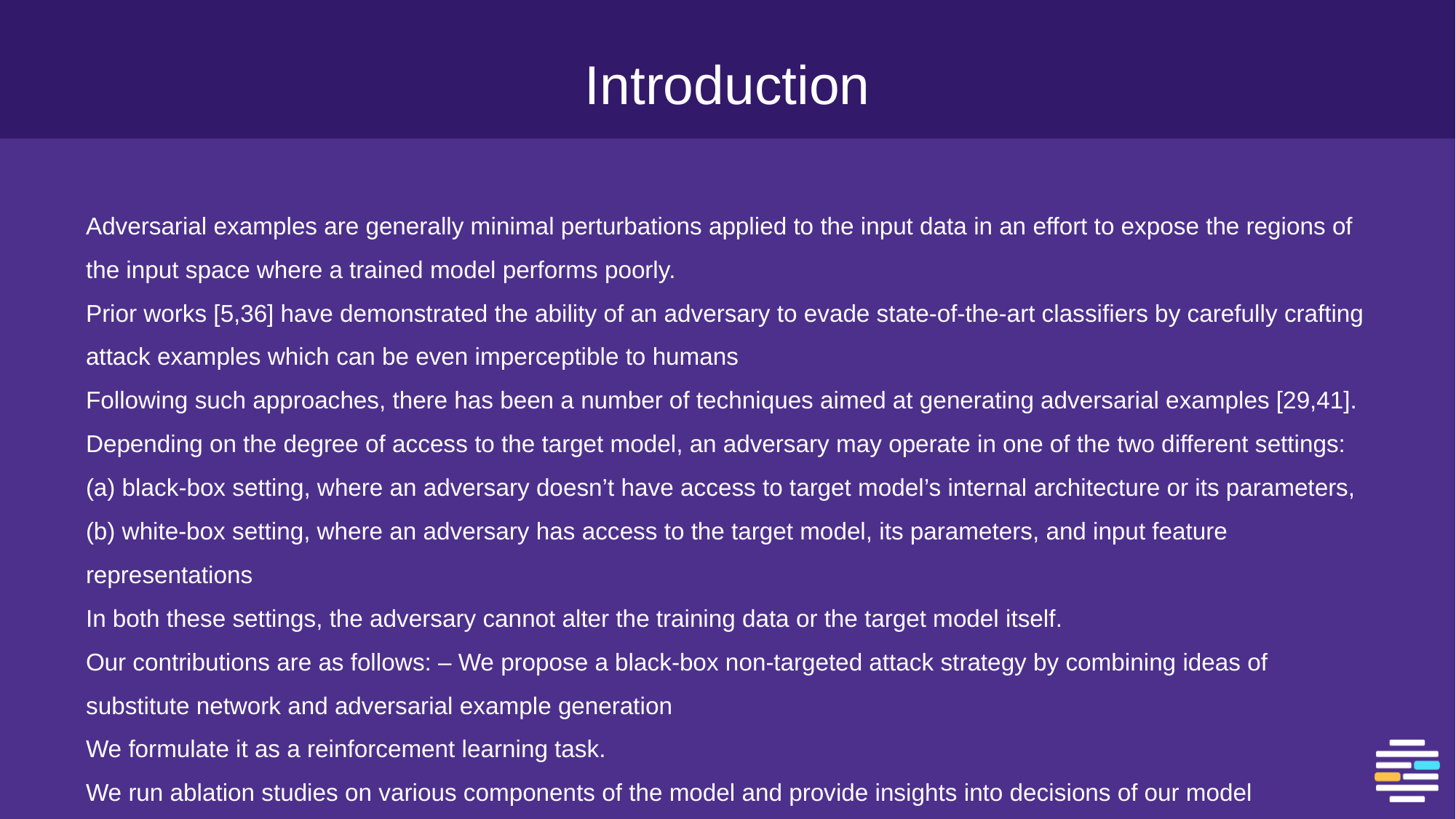

# Introduction
Adversarial examples are generally minimal perturbations applied to the input data in an effort to expose the regions of the input space where a trained model performs poorly.
Prior works [5,36] have demonstrated the ability of an adversary to evade state-of-the-art classifiers by carefully crafting attack examples which can be even imperceptible to humans
Following such approaches, there has been a number of techniques aimed at generating adversarial examples [29,41].
Depending on the degree of access to the target model, an adversary may operate in one of the two different settings: (a) black-box setting, where an adversary doesn’t have access to target model’s internal architecture or its parameters, (b) white-box setting, where an adversary has access to the target model, its parameters, and input feature representations
In both these settings, the adversary cannot alter the training data or the target model itself.
Our contributions are as follows: – We propose a black-box non-targeted attack strategy by combining ideas of substitute network and adversarial example generation
We formulate it as a reinforcement learning task.
We run ablation studies on various components of the model and provide insights into decisions of our model